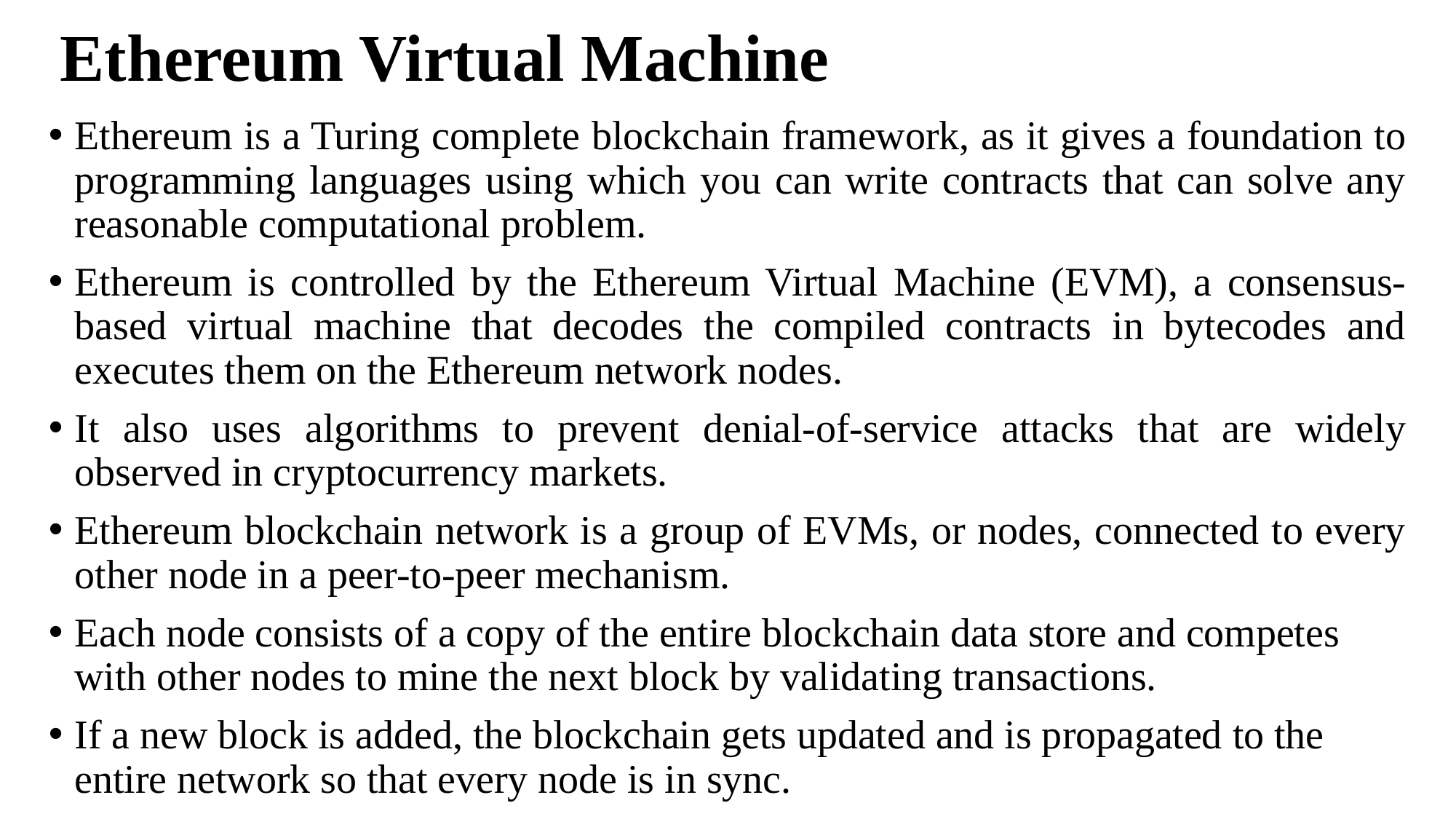

# Ethereum Virtual Machine
Ethereum is a Turing complete blockchain framework, as it gives a foundation to programming languages using which you can write contracts that can solve any reasonable computational problem.
Ethereum is controlled by the Ethereum Virtual Machine (EVM), a consensus-based virtual machine that decodes the compiled contracts in bytecodes and executes them on the Ethereum network nodes.
It also uses algorithms to prevent denial-of-service attacks that are widely observed in cryptocurrency markets.
Ethereum blockchain network is a group of EVMs, or nodes, connected to every other node in a peer-to-peer mechanism.
Each node consists of a copy of the entire blockchain data store and competes with other nodes to mine the next block by validating transactions.
If a new block is added, the blockchain gets updated and is propagated to the entire network so that every node is in sync.